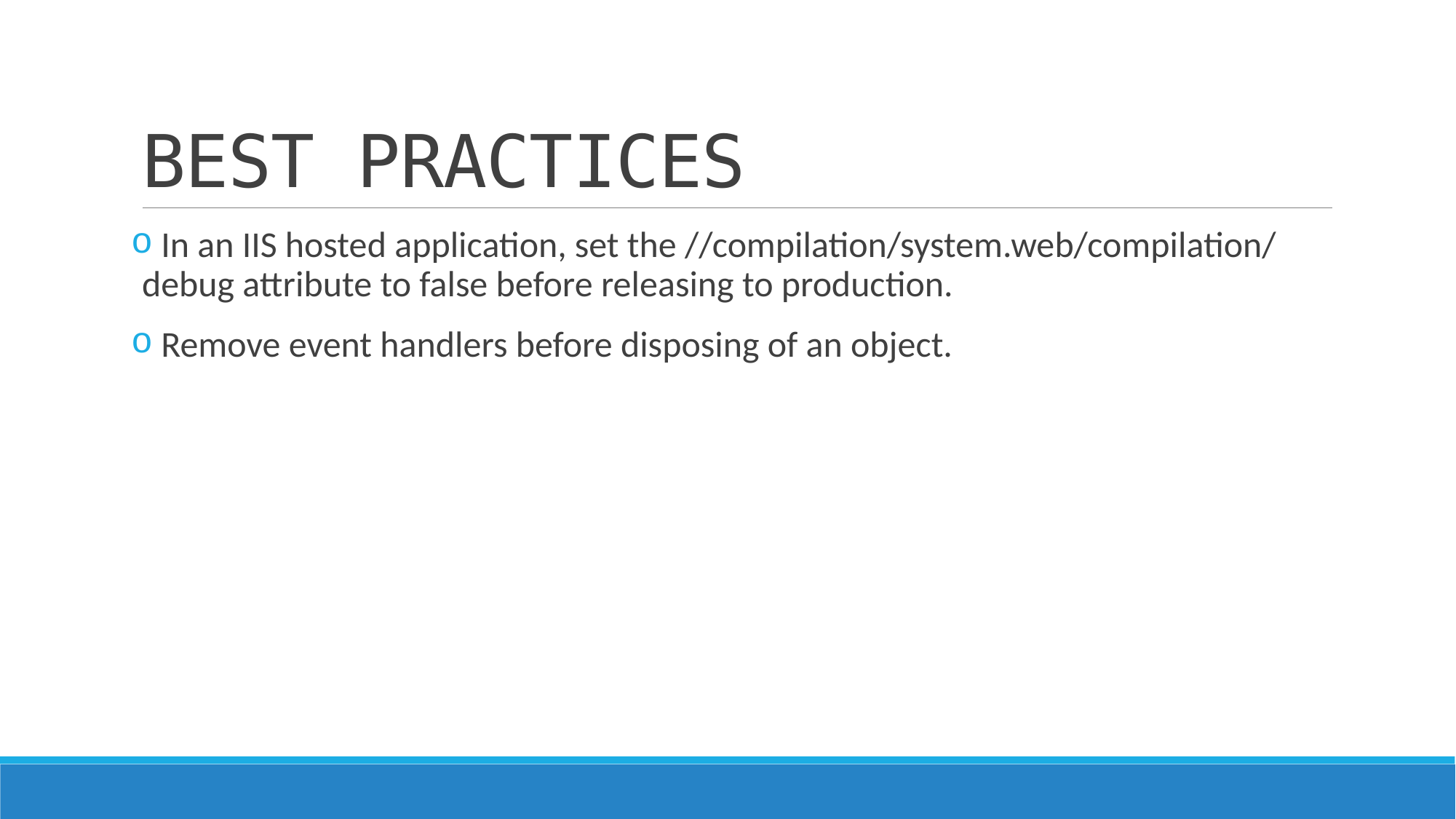

# BEST PRACTICES
 In an IIS hosted application, set the //compilation/system.web/compilation/ debug attribute to false before releasing to production.
 Remove event handlers before disposing of an object.